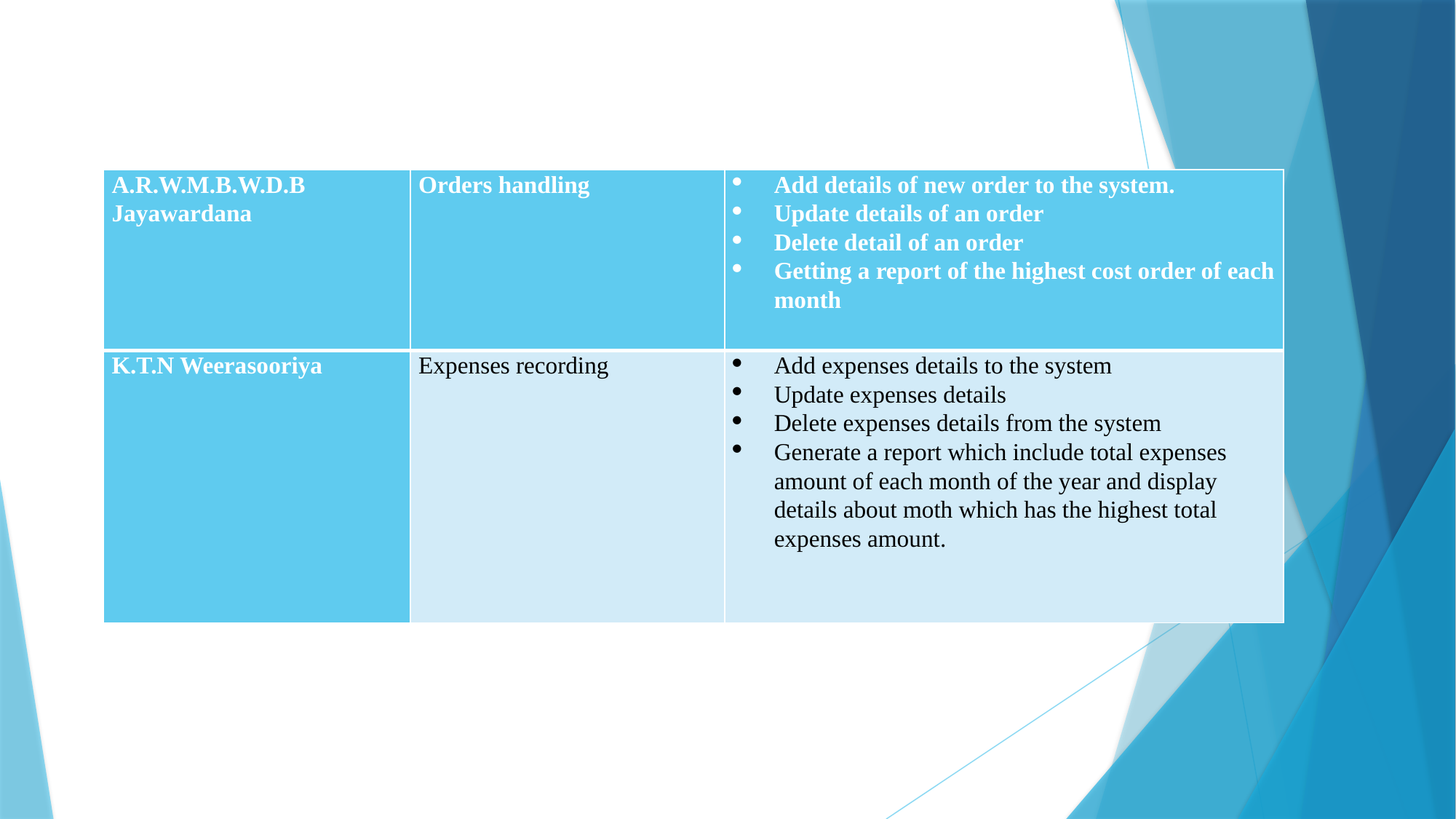

| A.R.W.M.B.W.D.B Jayawardana | Orders handling | Add details of new order to the system. Update details of an order Delete detail of an order Getting a report of the highest cost order of each month |
| --- | --- | --- |
| K.T.N Weerasooriya | Expenses recording | Add expenses details to the system Update expenses details Delete expenses details from the system Generate a report which include total expenses amount of each month of the year and display details about moth which has the highest total expenses amount. |